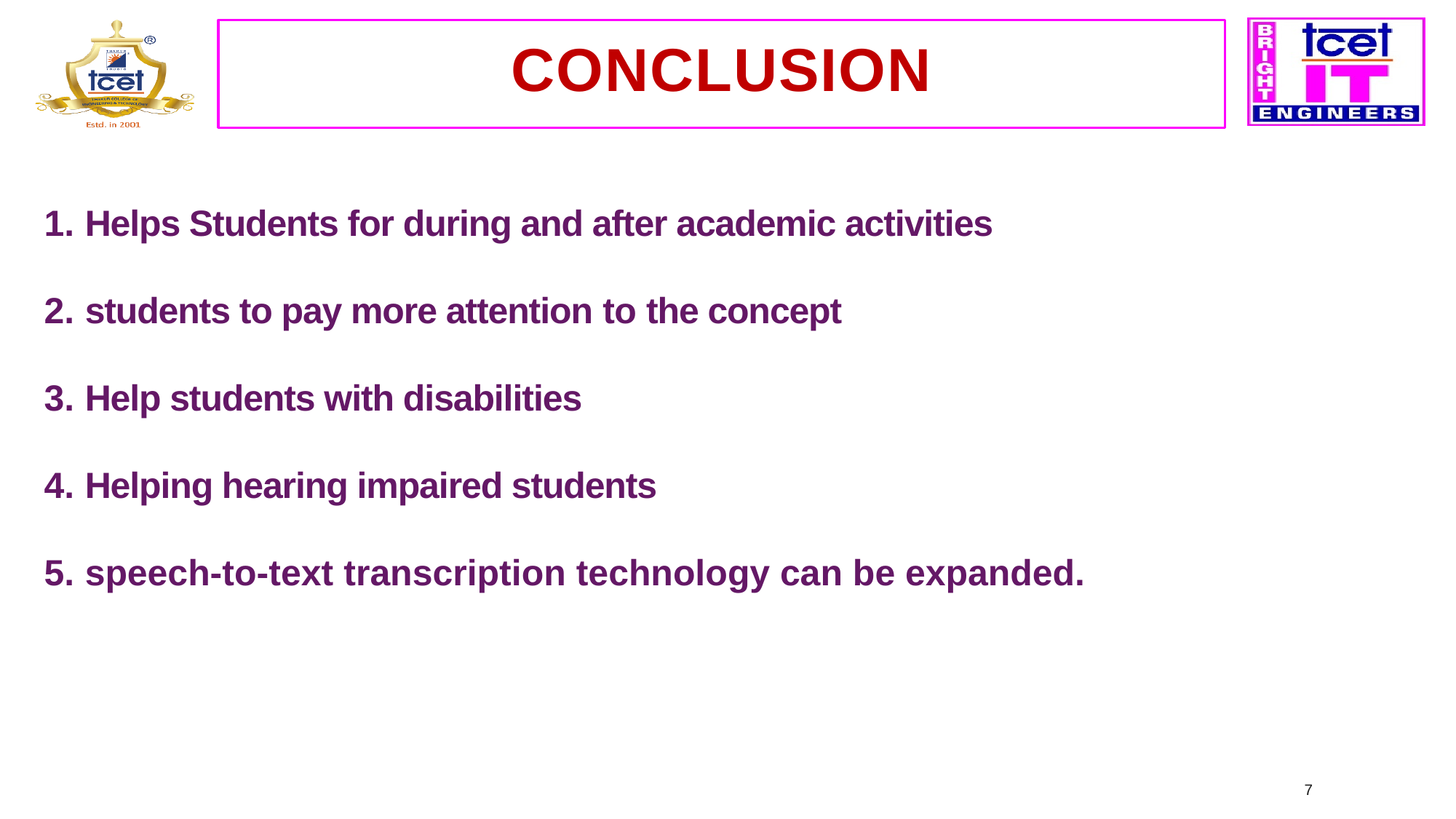

# conclusion
Helps Students for during and after academic activities

students to pay more attention to the concept

Help students with disabilities

Helping hearing impaired students

speech-to-text transcription technology can be expanded.
7